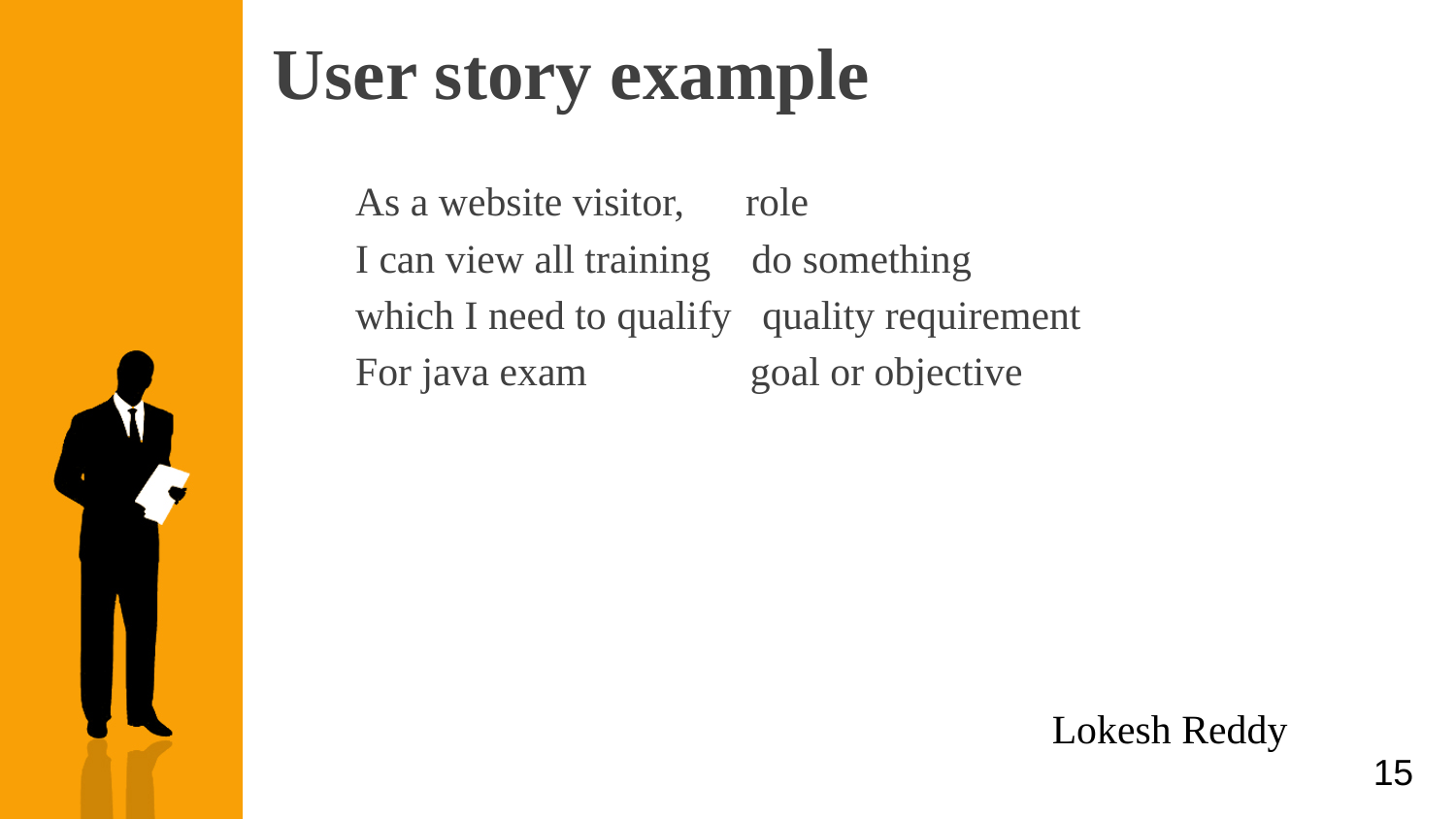

# User story example
As a website visitor,      role
I can view all training    do something
which I need to qualify   quality requirement
For java exam                goal or objective
Lokesh Reddy
15